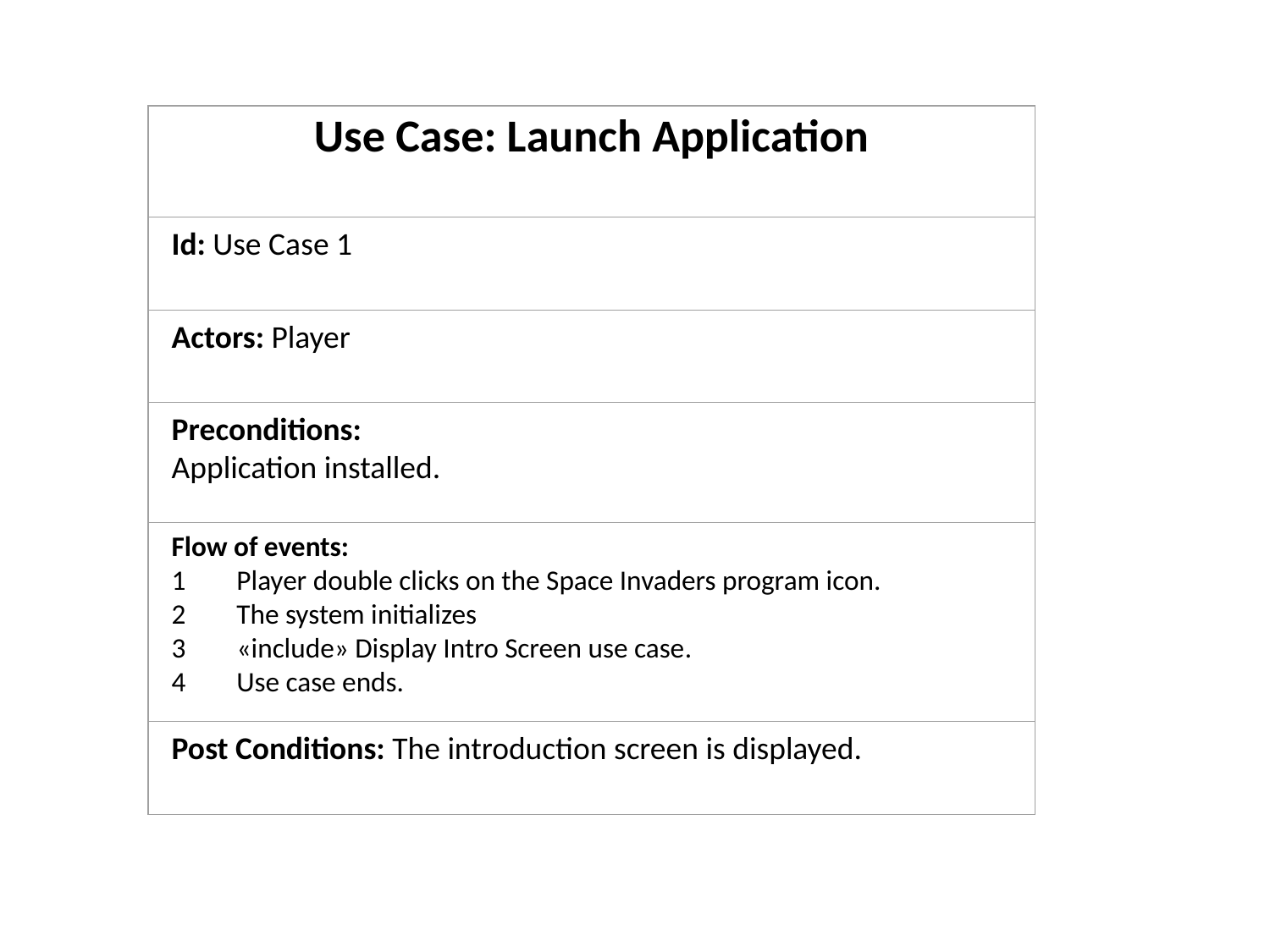

Use Case: Launch Application

Id: Use Case 1

Actors: Player

Preconditions:
Application installed.

Flow of events:
1        Player double clicks on the Space Invaders program icon.
2        The system initializes
3        «include» Display Intro Screen use case.
4        Use case ends.

Post Conditions: The introduction screen is displayed.